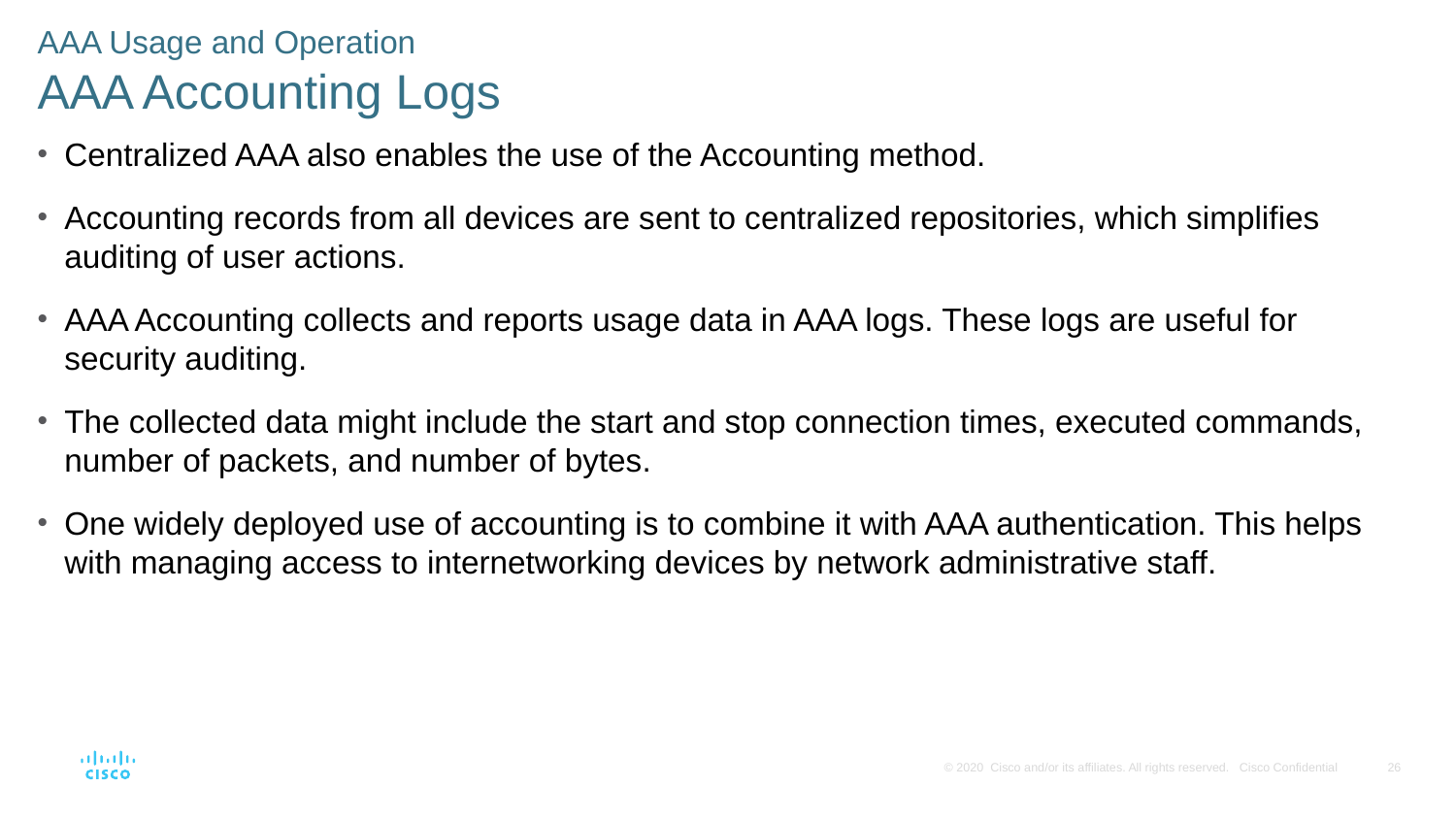

AAA Usage and Operation
AAA Accounting Logs
Centralized AAA also enables the use of the Accounting method.
Accounting records from all devices are sent to centralized repositories, which simplifies auditing of user actions.
AAA Accounting collects and reports usage data in AAA logs. These logs are useful for security auditing.
The collected data might include the start and stop connection times, executed commands, number of packets, and number of bytes.
One widely deployed use of accounting is to combine it with AAA authentication. This helps with managing access to internetworking devices by network administrative staff.